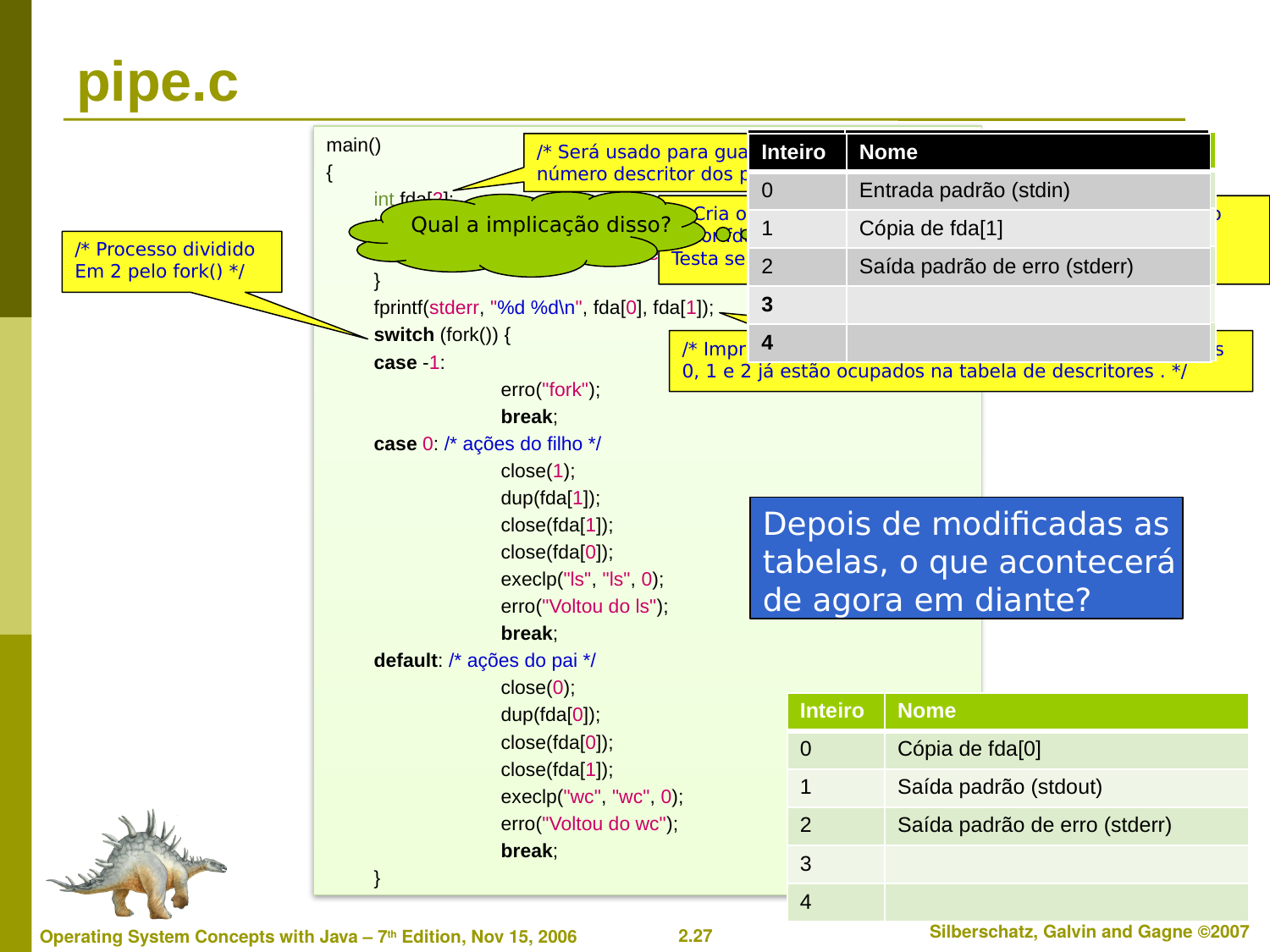

# pipe.c
main()
{
	int fda[2];
	if (pipe(fda) == -1) {
		erro("Criando pipe");
	}
	fprintf(stderr, "%d %d\n", fda[0], fda[1]);
	switch (fork()) {
	case -1:
		erro("fork");
		break;
	case 0: /* ações do filho */
		close(1);
		dup(fda[1]);
		close(fda[1]);
		close(fda[0]);
		execlp("ls", "ls", 0);
		erro("Voltou do ls");
		break;
	default: /* ações do pai */
		close(0);
		dup(fda[0]);
		close(fda[0]);
		close(fda[1]);
		execlp("wc", "wc", 0);
		erro("Voltou do wc");
		break;
	}
| Inteiro | Nome |
| --- | --- |
| 0 | Entrada padrão (stdin) |
| 1 | Cópia de fda[1] |
| 2 | Saída padrão de erro (stderr) |
| 3 | fda[0], pipe para leitura |
| 4 |  |
| Inteiro | Nome |
| --- | --- |
| 0 | Entrada padrão (stdin) |
| 1 | Saída padrão (stdout) |
| 2 | Saída padrão de erro (stderr) |
| 3 | fda[0], pipe para leitura |
| 4 | fda[1], pipe para escrita |
| Inteiro | Nome |
| --- | --- |
| 0 | Entrada padrão (stdin) |
| 1 | Cópia de fda[1] |
| 2 | Saída padrão de erro (stderr) |
| 3 | fda[0], pipe para leitura |
| 4 | fda[1], pipe para escrita |
/* Será usado para guardar o
número descritor dos pipes */
| Inteiro | Nome |
| --- | --- |
| 0 | Entrada padrão (stdin) |
| 1 | Cópia de fda[1] |
| 2 | Saída padrão de erro (stderr) |
| 3 |  |
| 4 |  |
| Inteiro | Nome |
| --- | --- |
| 0 | Entrada padrão (stdin) |
| 1 |  |
| 2 | Saída padrão de erro (stderr) |
| 3 | fda[0], pipe para leitura |
| 4 | fda[1], pipe para escrita |
Qual a implicação disso?
/* Cria o pipe (dois descritores) e armazena seus valores no
vetor fda. Agora: fda[0] para ler, fda[1] para escrever.
Testa se deu erro. */
/* Processo dividido
Em 2 pelo fork() */
/* Imprime os valores na tela. Valores 3 e 4, pois os padrõs
0, 1 e 2 já estão ocupados na tabela de descritores . */
Depois de modificadas as
tabelas, o que acontecerá
de agora em diante?
| Inteiro | Nome |
| --- | --- |
| 0 | Cópia de fda[0] |
| 1 | Saída padrão (stdout) |
| 2 | Saída padrão de erro (stderr) |
| 3 |  |
| 4 |  |